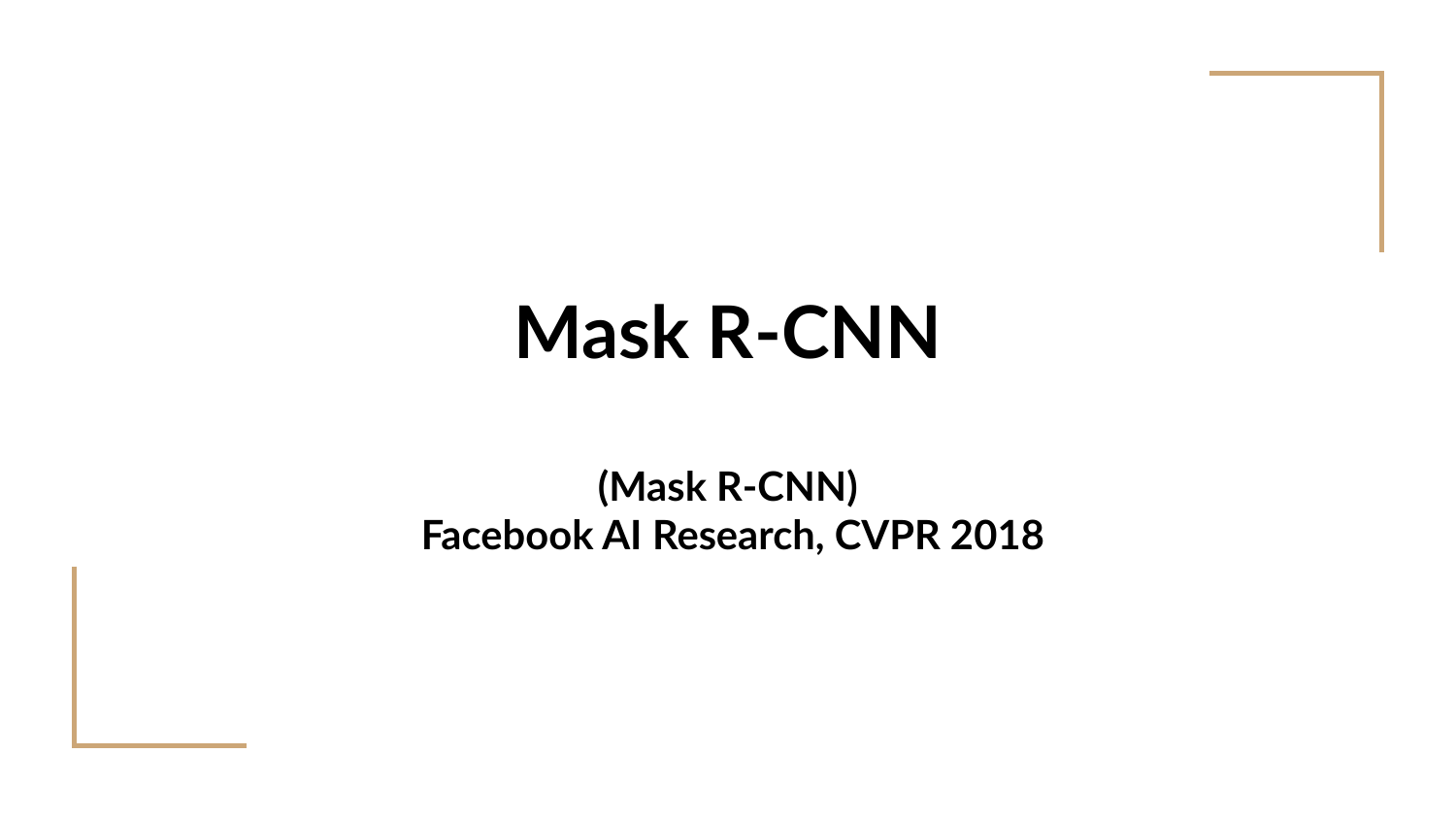

# Mask R-CNN (Mask R-CNN)
 Facebook AI Research, CVPR 2018